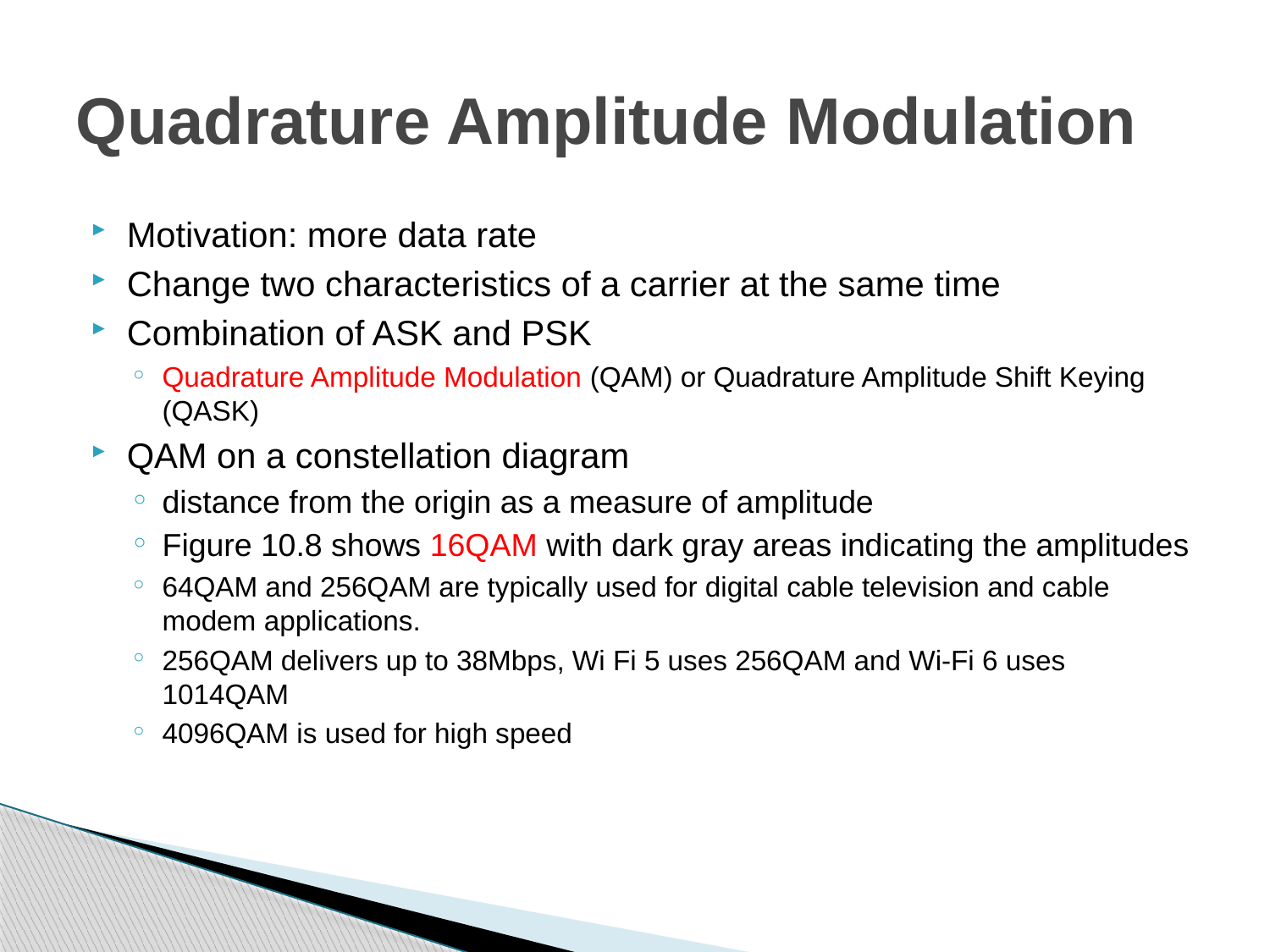

# Quadrature Amplitude Modulation
Motivation: more data rate
Change two characteristics of a carrier at the same time
Combination of ASK and PSK
Quadrature Amplitude Modulation (QAM) or Quadrature Amplitude Shift Keying (QASK)
QAM on a constellation diagram
distance from the origin as a measure of amplitude
Figure 10.8 shows 16QAM with dark gray areas indicating the amplitudes
64QAM and 256QAM are typically used for digital cable television and cable modem applications.
256QAM delivers up to 38Mbps, Wi Fi 5 uses 256QAM and Wi-Fi 6 uses 1014QAM
4096QAM is used for high speed